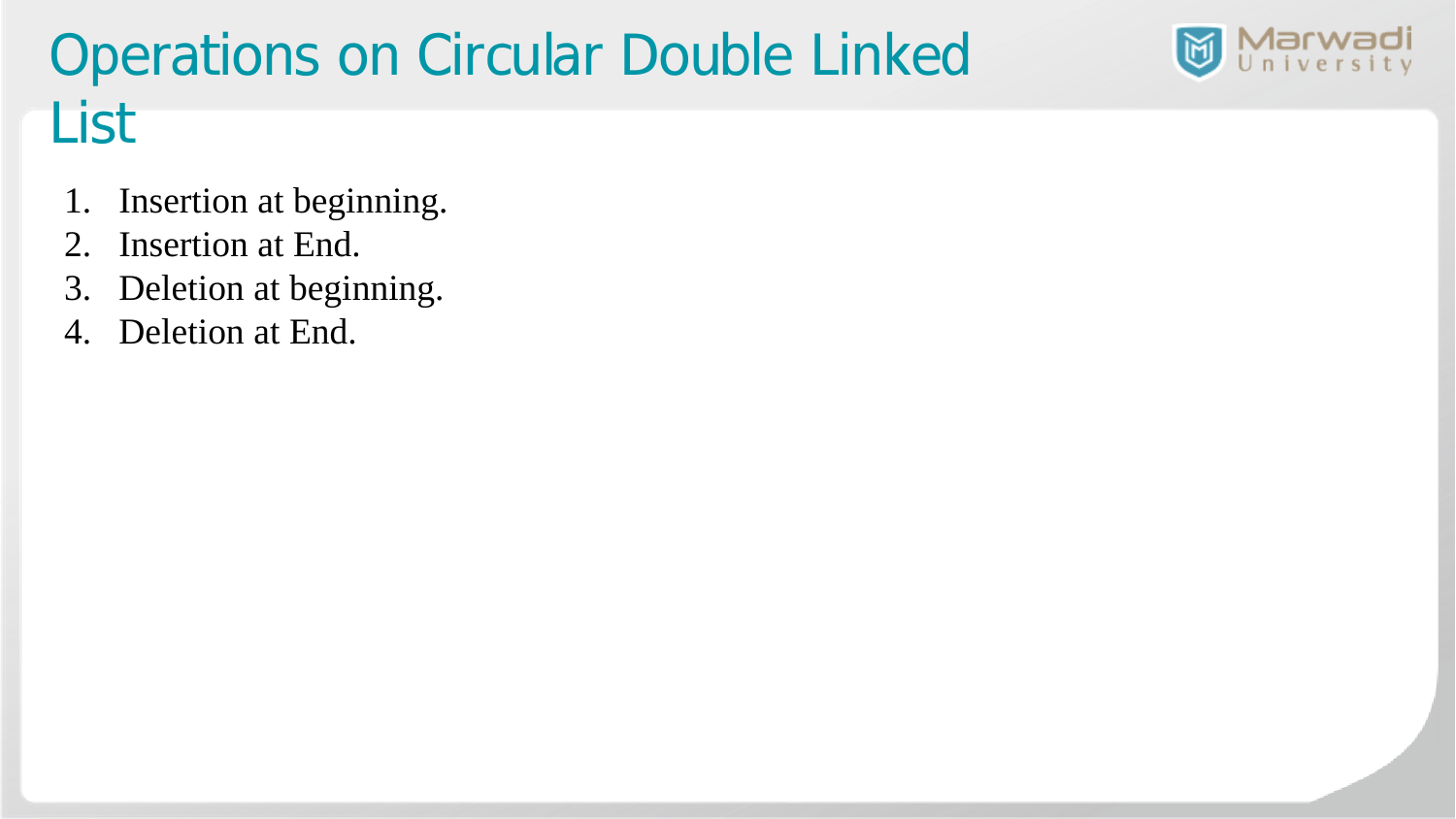

# Operations on Circular Double Linked List
Insertion at beginning.
Insertion at End.
Deletion at beginning.
Deletion at End.